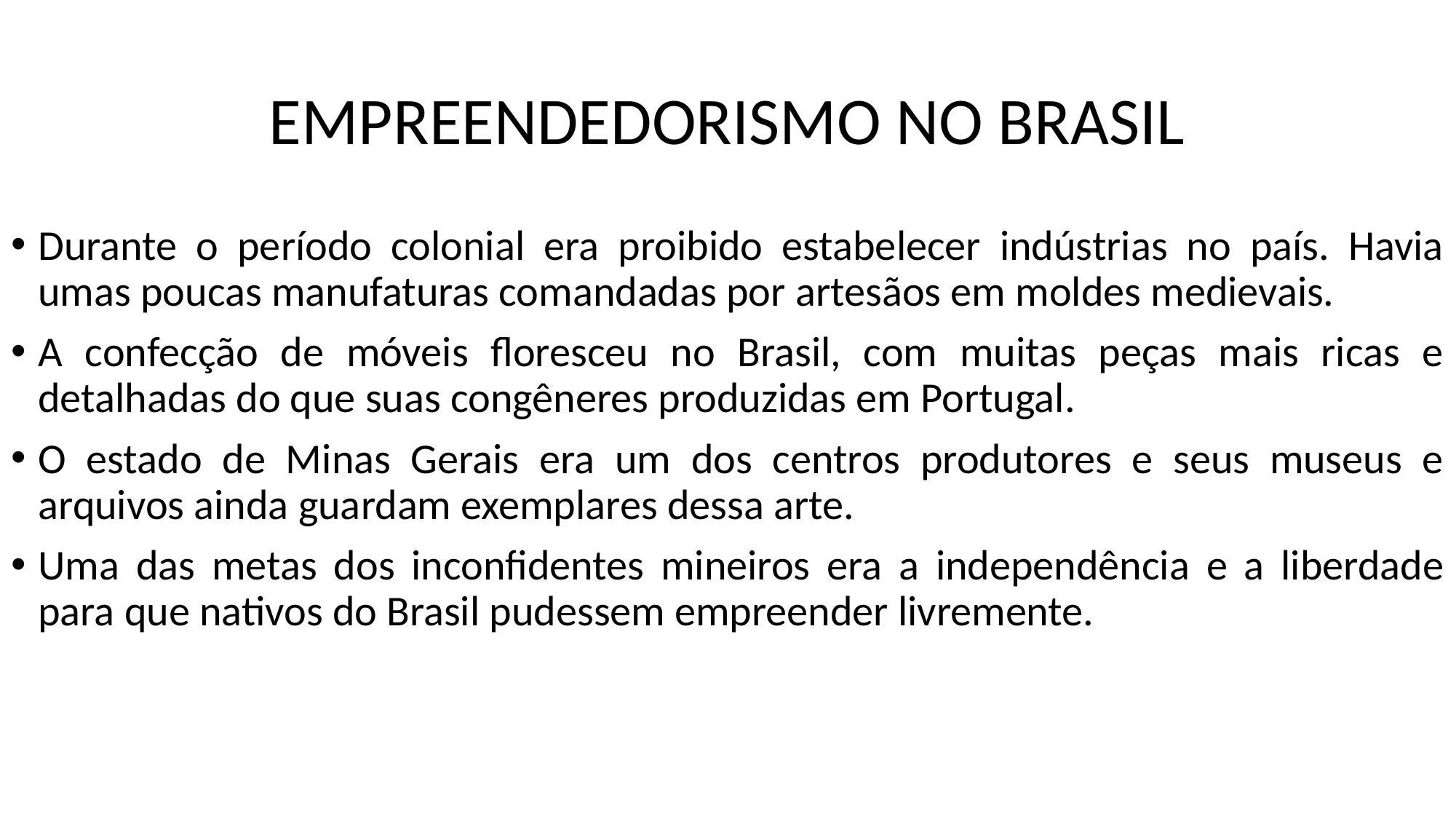

# EMPREENDEDORISMO NO BRASIL
Durante o período colonial era proibido estabelecer indústrias no país. Havia umas poucas manufaturas comandadas por artesãos em moldes medievais.
A confecção de móveis floresceu no Brasil, com muitas peças mais ricas e detalhadas do que suas congêneres produzidas em Portugal.
O estado de Minas Gerais era um dos centros produtores e seus museus e arquivos ainda guardam exemplares dessa arte.
Uma das metas dos inconfidentes mineiros era a independência e a liberdade para que nativos do Brasil pudessem empreender livremente.